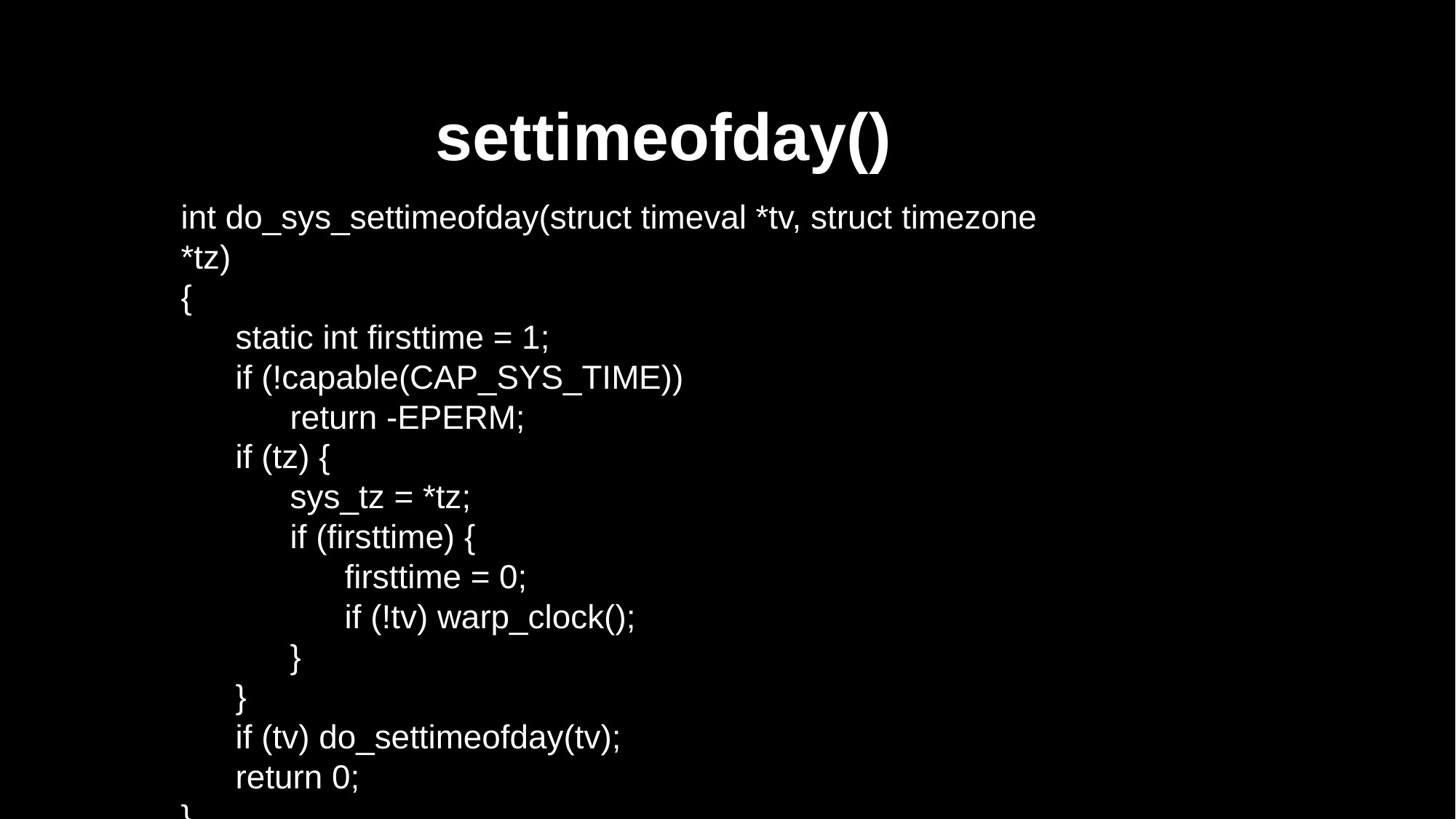

settimeofday()
int do_sys_settimeofday(struct timeval *tv, struct timezone *tz)
{
static int firsttime = 1;
if (!capable(CAP_SYS_TIME))
return -EPERM;
if (tz) {
sys_tz = *tz;
if (firsttime) {
firsttime = 0;
if (!tv) warp_clock();
}
}
if (tv) do_settimeofday(tv);
return 0;
}